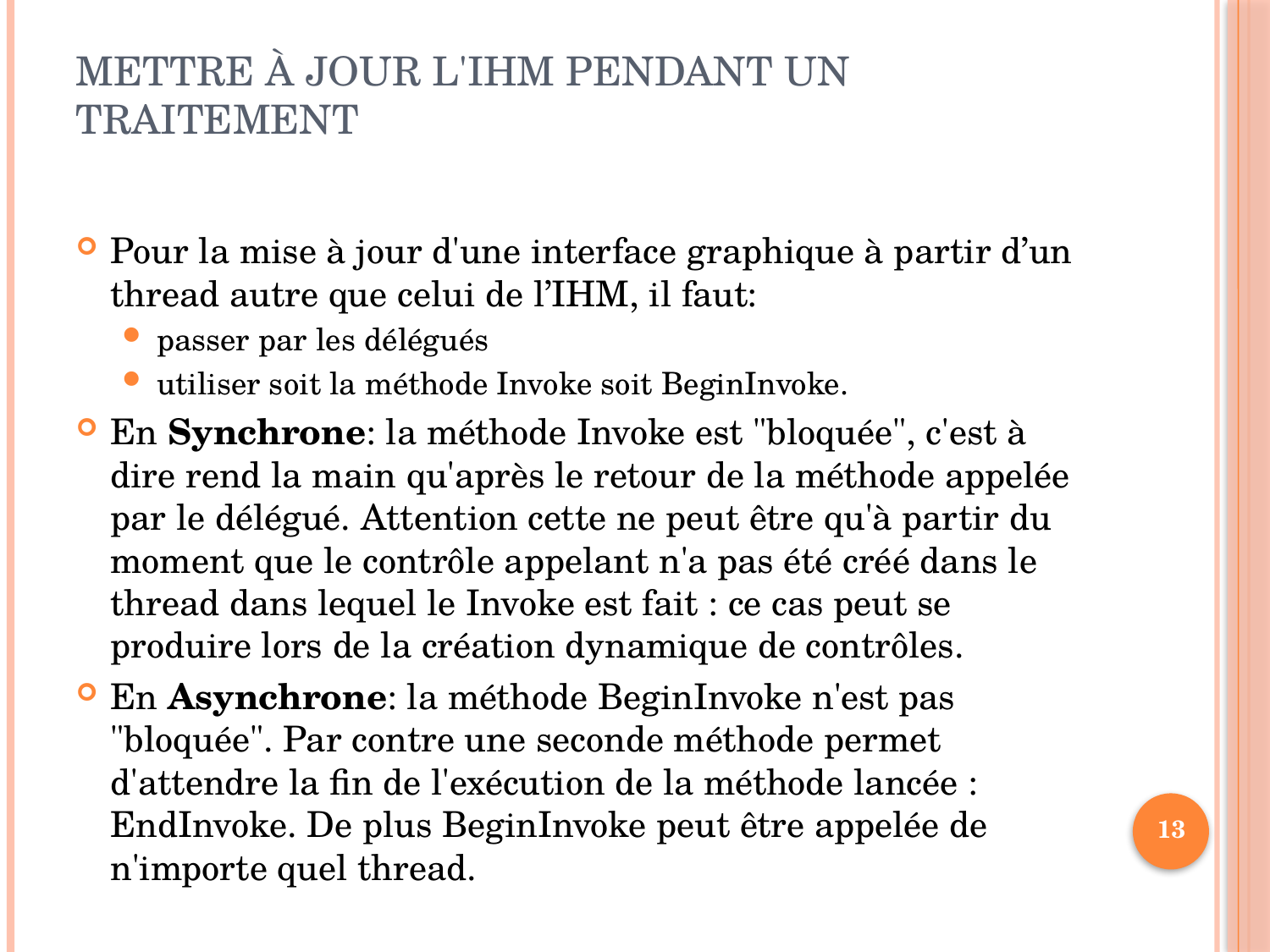

# Mettre à jour l'IHM pendant un traitement
Pour la mise à jour d'une interface graphique à partir d’un thread autre que celui de l’IHM, il faut:
passer par les délégués
utiliser soit la méthode Invoke soit BeginInvoke.
En Synchrone: la méthode Invoke est "bloquée", c'est à dire rend la main qu'après le retour de la méthode appelée par le délégué. Attention cette ne peut être qu'à partir du moment que le contrôle appelant n'a pas été créé dans le thread dans lequel le Invoke est fait : ce cas peut se produire lors de la création dynamique de contrôles.
En Asynchrone: la méthode BeginInvoke n'est pas "bloquée". Par contre une seconde méthode permet d'attendre la fin de l'exécution de la méthode lancée : EndInvoke. De plus BeginInvoke peut être appelée de n'importe quel thread.
13